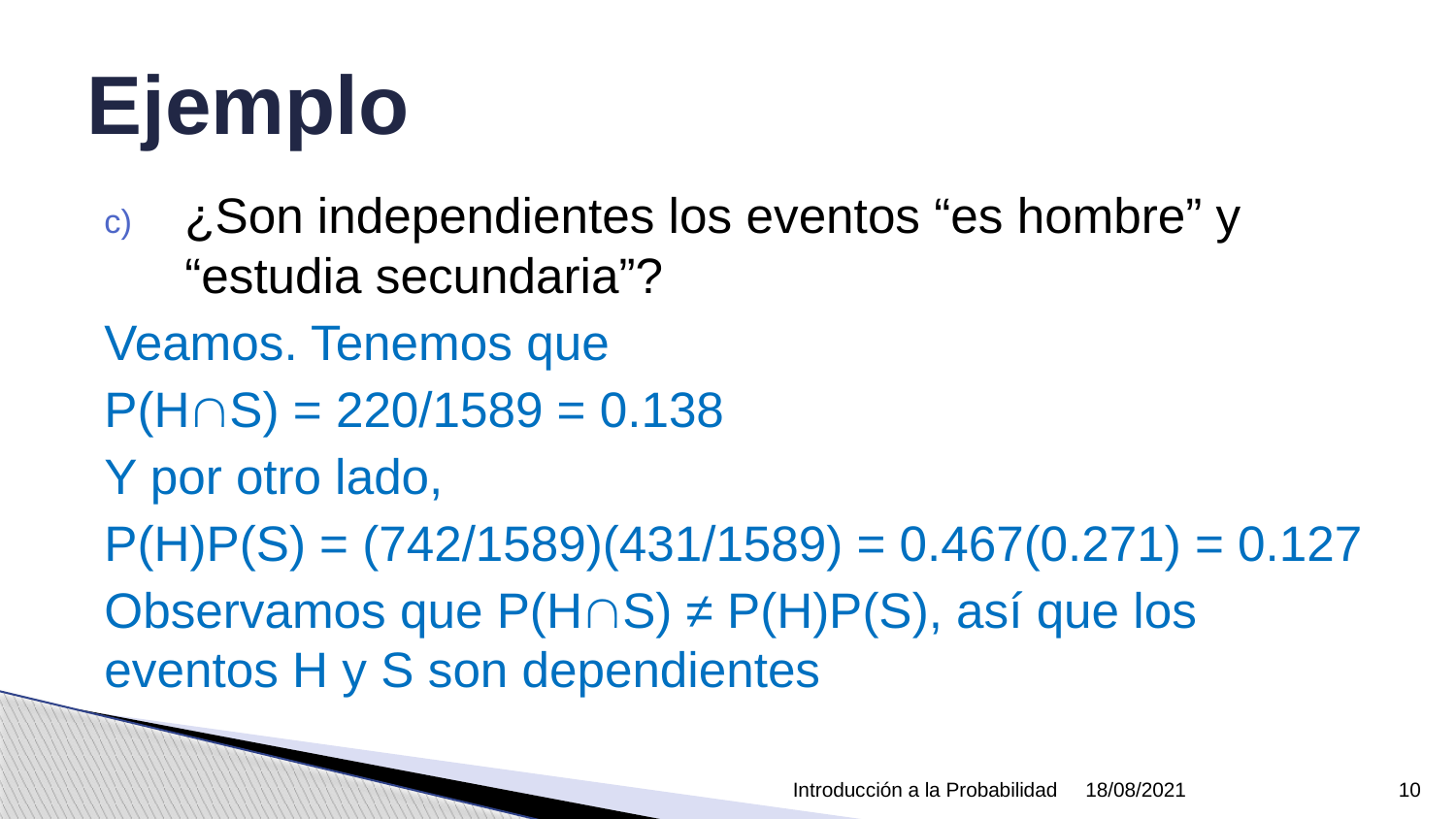

# Ejemplo
¿Son independientes los eventos “es hombre” y “estudia secundaria”?
Veamos. Tenemos que
P(H∩S) = 220/1589 = 0.138
Y por otro lado,
P(H)P(S) = (742/1589)(431/1589) = 0.467(0.271) = 0.127
Observamos que P(H∩S) ≠ P(H)P(S), así que los eventos H y S son dependientes
Introducción a la Probabilidad
18/08/2021
10